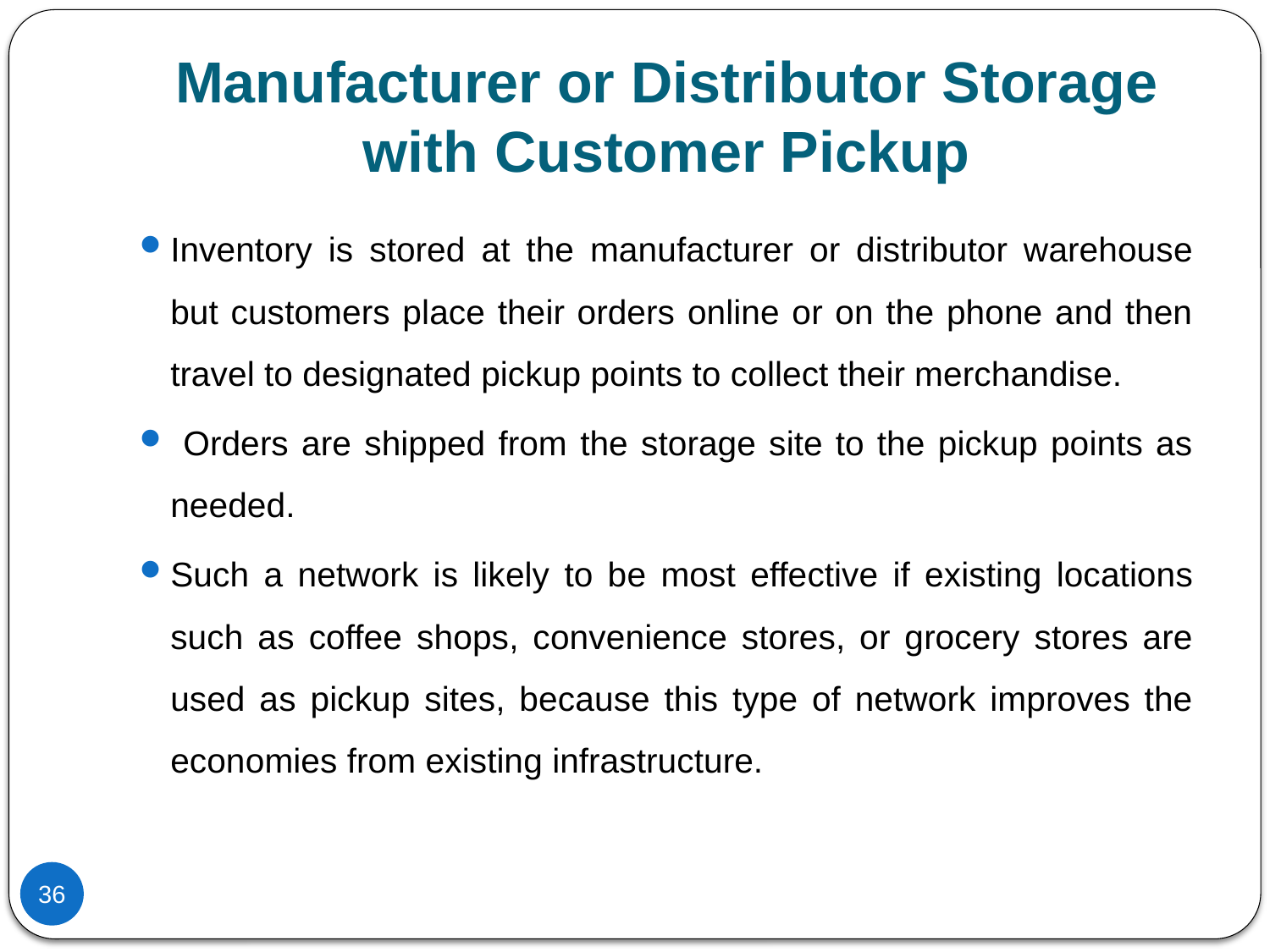

# Manufacturer or Distributor Storage with Customer Pickup
Inventory is stored at the manufacturer or distributor warehouse but customers place their orders online or on the phone and then travel to designated pickup points to collect their merchandise.
 Orders are shipped from the storage site to the pickup points as needed.
Such a network is likely to be most effective if existing locations such as coffee shops, convenience stores, or grocery stores are used as pickup sites, because this type of network improves the economies from existing infrastructure.
36